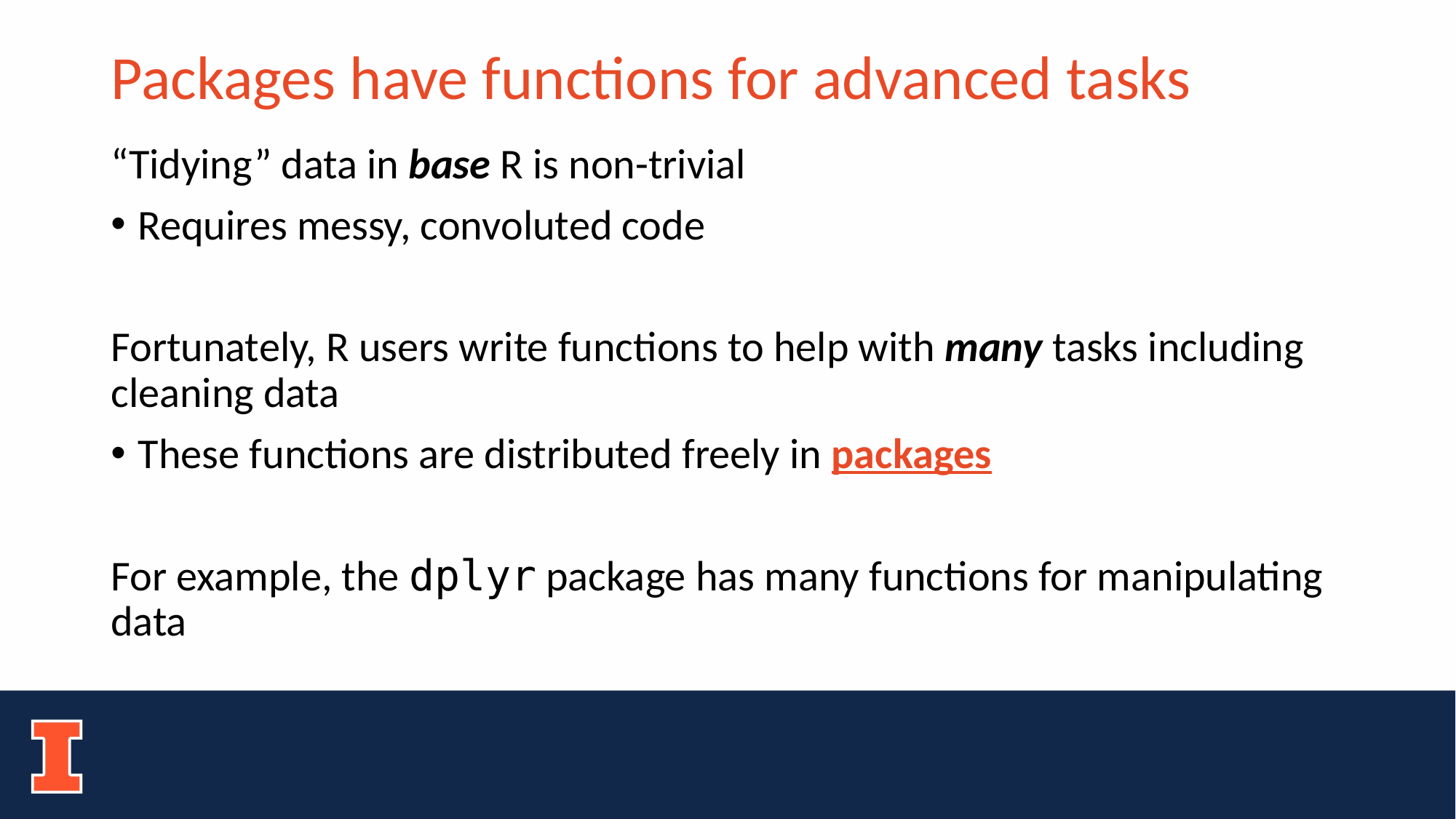

# Packages have functions for advanced tasks
“Tidying” data in base R is non-trivial
Requires messy, convoluted code

Fortunately, R users write functions to help with many tasks including cleaning data
These functions are distributed freely in packages

For example, the dplyr package has many functions for manipulating data